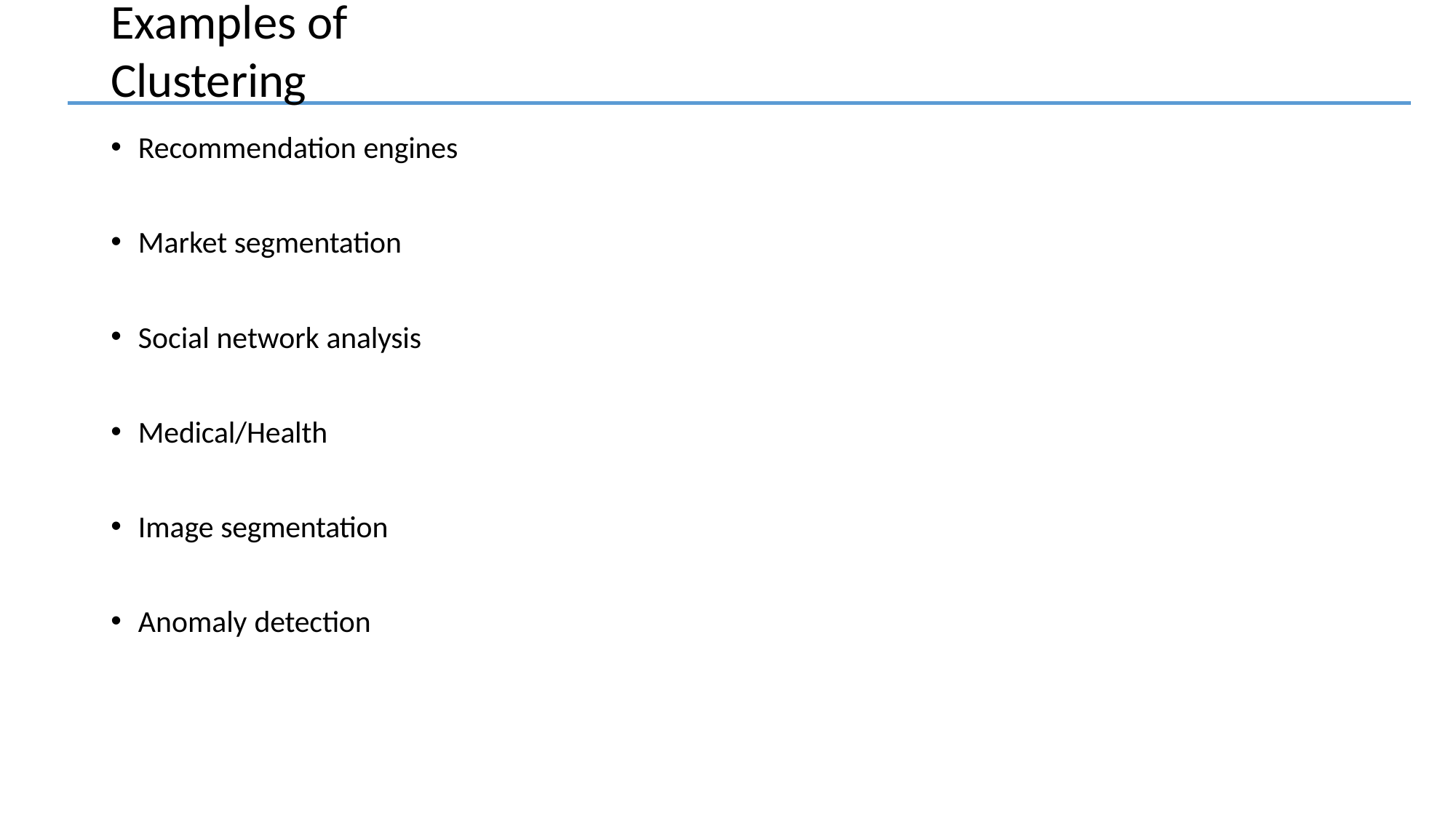

# Examples of Clustering

Recommendation engines

Market segmentation

Social network analysis

Medical/Health

Image segmentation

Anomaly detection